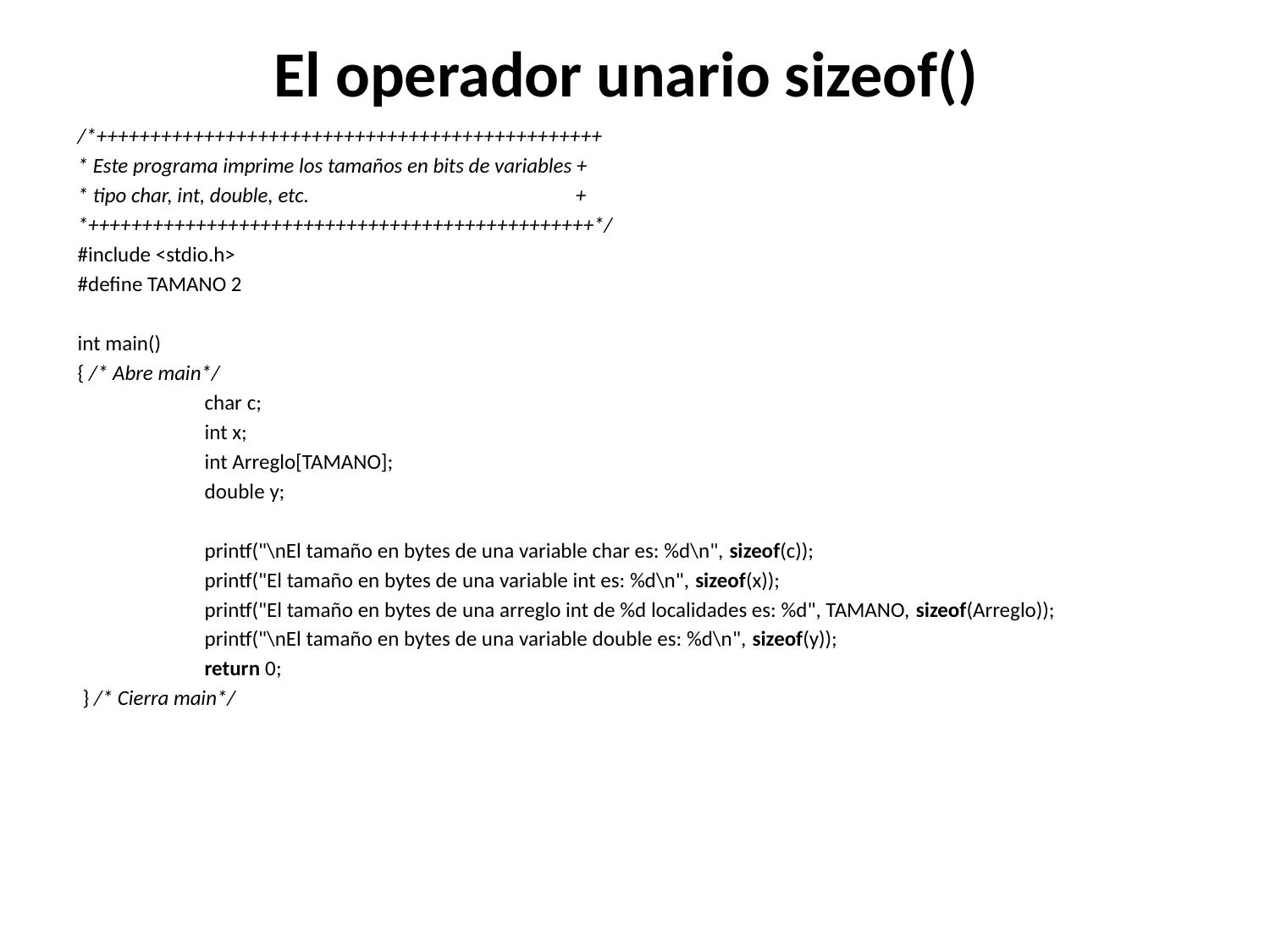

# El operador unario sizeof()
/*+++++++++++++++++++++++++++++++++++++++++++++++
* Este programa imprime los tamaños en bits de variables +
* tipo char, int, double, etc.                                                       +
*+++++++++++++++++++++++++++++++++++++++++++++++*/
#include <stdio.h>
#define TAMANO 2

int main()
{ /* Abre main*/
	char c;
	int x;
	int Arreglo[TAMANO];
	double y;

	printf("\nEl tamaño en bytes de una variable char es: %d\n", sizeof(c));
	printf("El tamaño en bytes de una variable int es: %d\n", sizeof(x));
	printf("El tamaño en bytes de una arreglo int de %d localidades es: %d", TAMANO, sizeof(Arreglo));
	printf("\nEl tamaño en bytes de una variable double es: %d\n", sizeof(y));
	return 0;
 } /* Cierra main*/